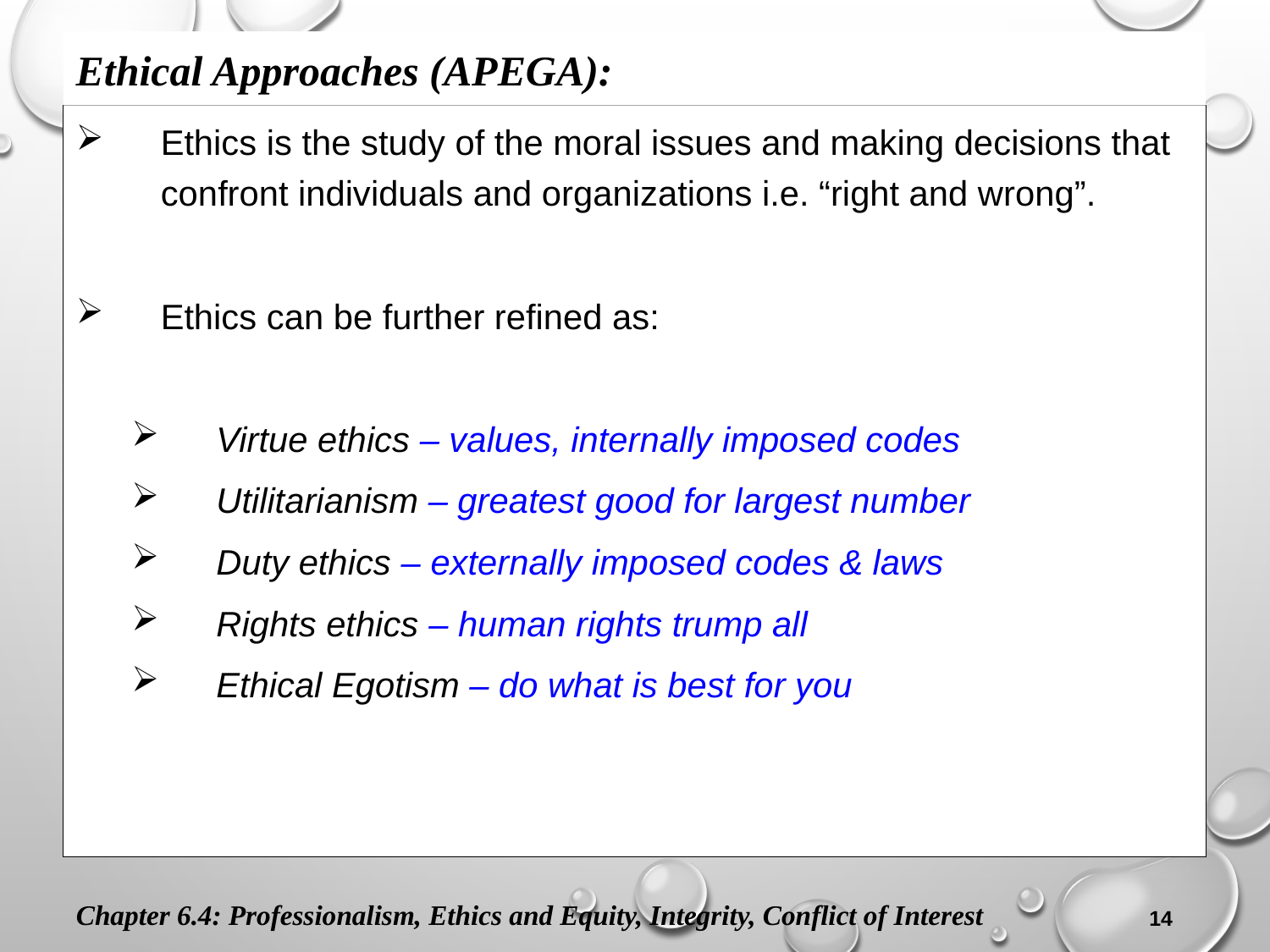

Ethical Approaches (APEGA):
Ethics is the study of the moral issues and making decisions that  confront individuals and organizations i.e. “right and wrong”.

Ethics can be further refined as:

Virtue ethics – values, internally imposed codes
Utilitarianism – greatest good for largest number
Duty ethics – externally imposed codes & laws
Rights ethics – human rights trump all
Ethical Egotism – do what is best for you

Chapter 6.4: Professionalism, Ethics and Equity, Integrity, Conflict of Interest
14